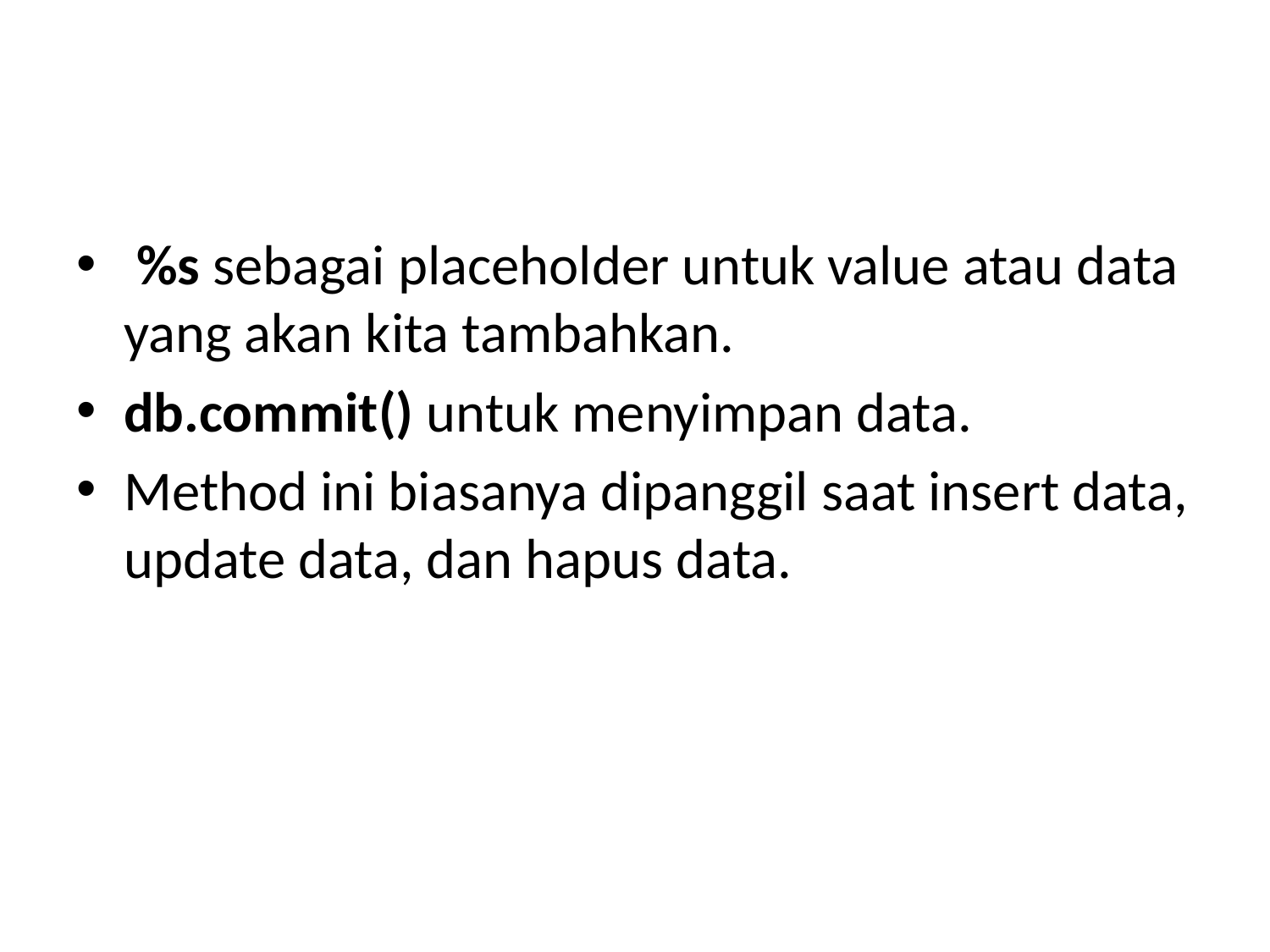

#
 %s sebagai placeholder untuk value atau data yang akan kita tambahkan.
db.commit() untuk menyimpan data.
Method ini biasanya dipanggil saat insert data, update data, dan hapus data.